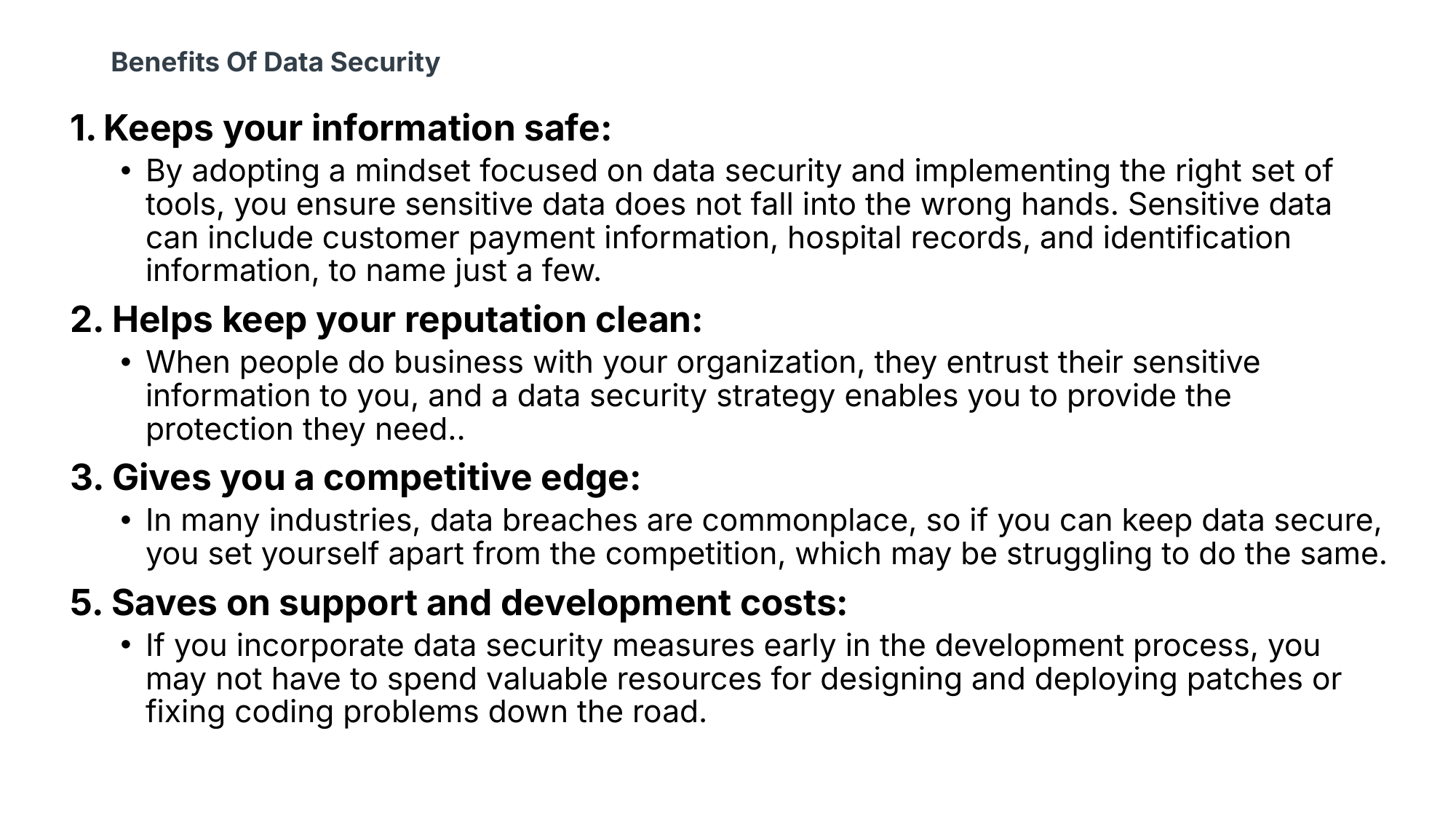

# Benefits Of Data Security
 Keeps your information safe:
By adopting a mindset focused on data security and implementing the right set of tools, you ensure sensitive data does not fall into the wrong hands. Sensitive data can include customer payment information, hospital records, and identification information, to name just a few.
2. Helps keep your reputation clean:
When people do business with your organization, they entrust their sensitive information to you, and a data security strategy enables you to provide the protection they need..
3. Gives you a competitive edge:
In many industries, data breaches are commonplace, so if you can keep data secure, you set yourself apart from the competition, which may be struggling to do the same.
5. Saves on support and development costs:
If you incorporate data security measures early in the development process, you may not have to spend valuable resources for designing and deploying patches or fixing coding problems down the road.